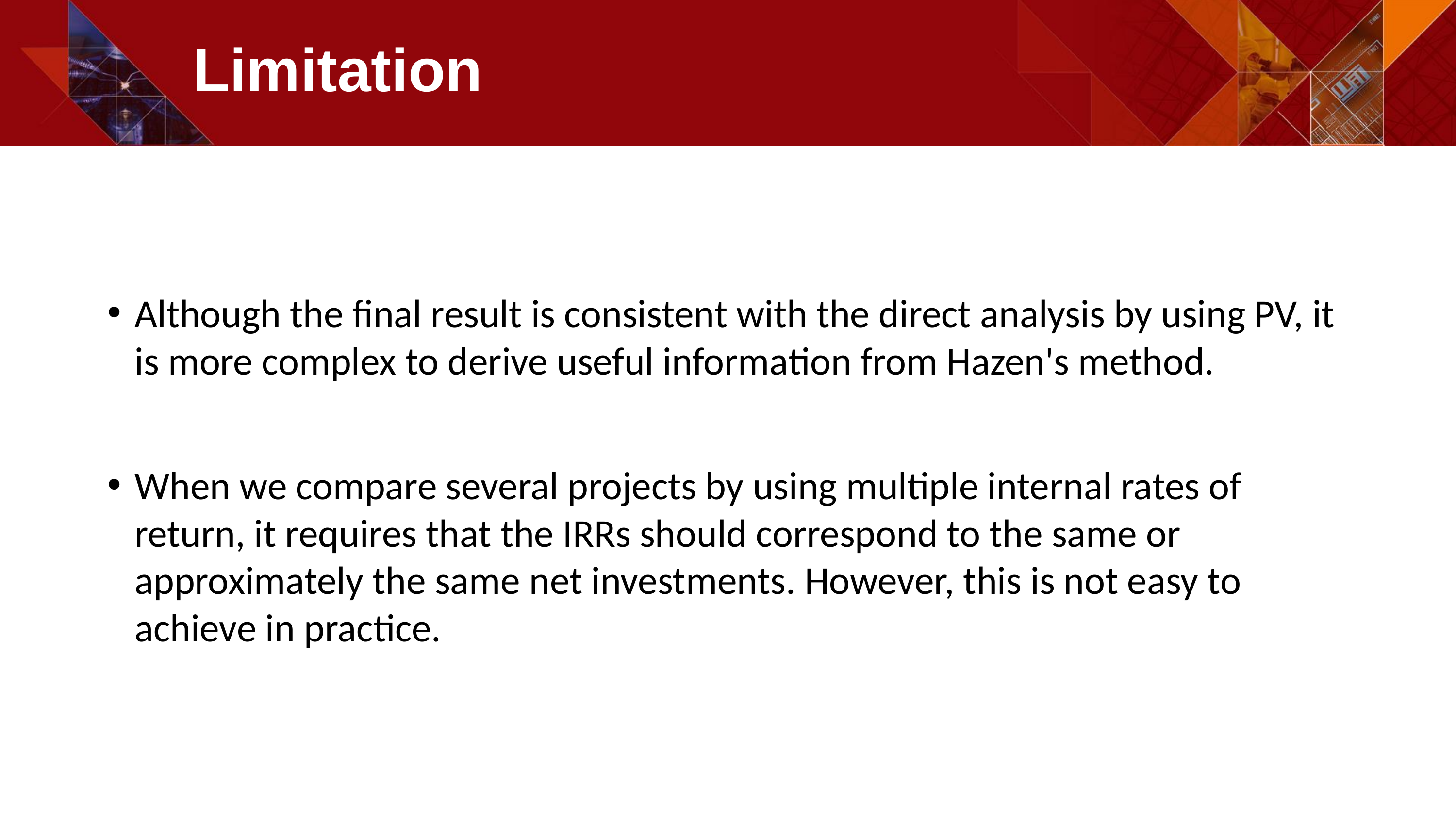

Limitation
Although the final result is consistent with the direct analysis by using PV, it is more complex to derive useful information from Hazen's method.

When we compare several projects by using multiple internal rates of return, it requires that the IRRs should correspond to the same or approximately the same net investments. However, this is not easy to achieve in practice.